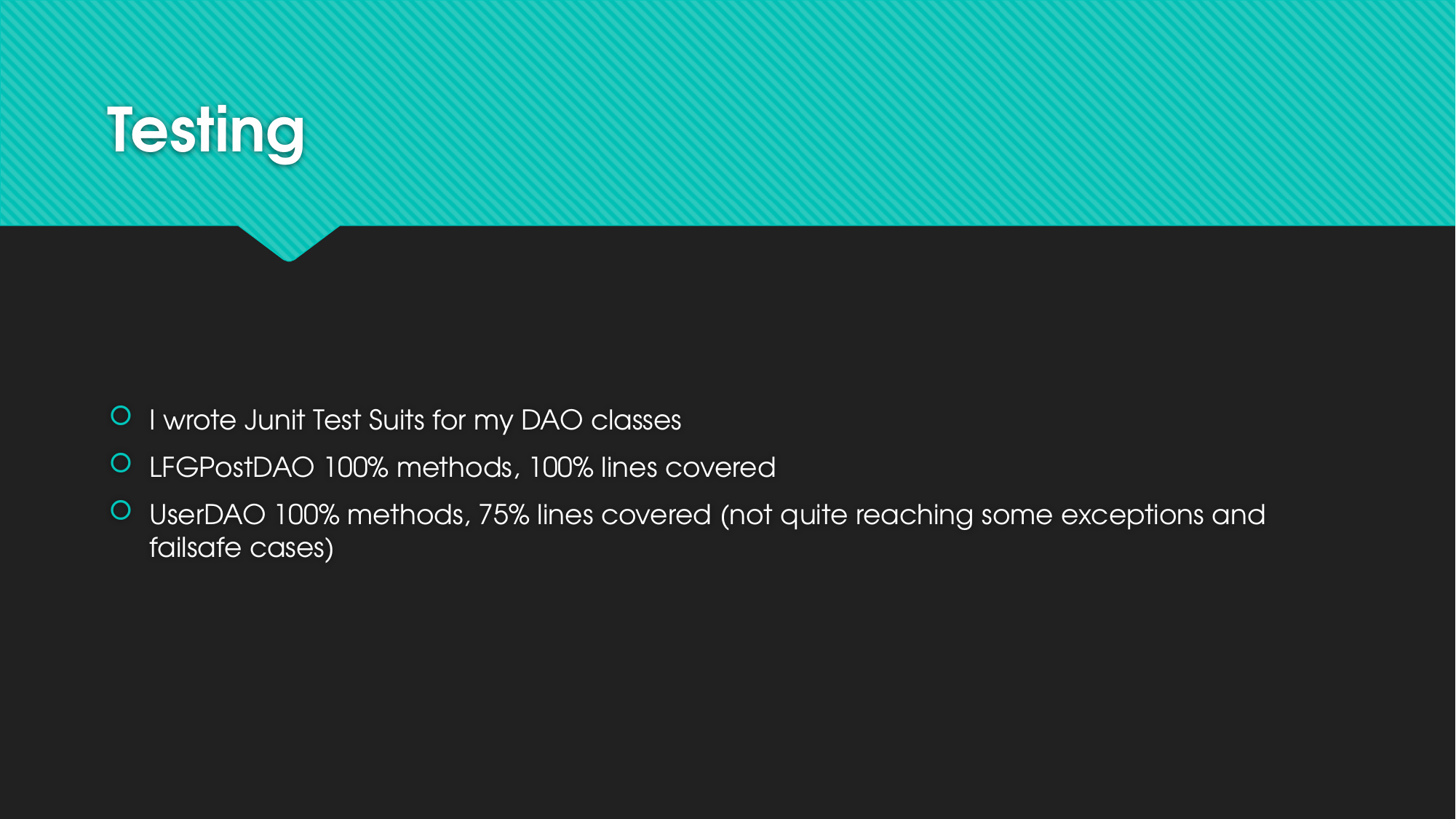

# Testing
I wrote Junit Test Suits for my DAO classes
LFGPostDAO 100% methods, 100% lines covered
UserDAO 100% methods, 75% lines covered (not quite reaching some exceptions and failsafe cases)